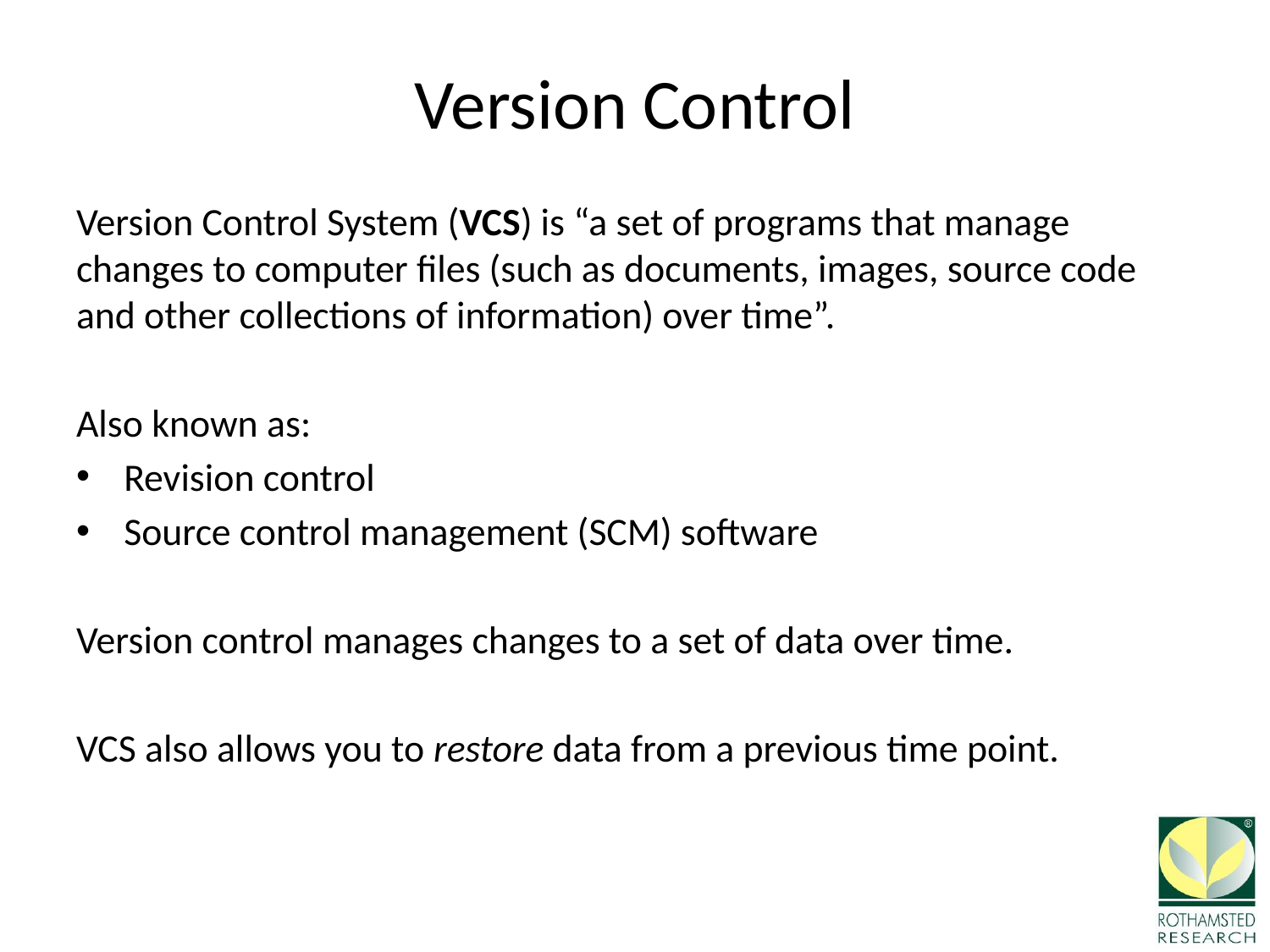

# Version Control
Version Control System (VCS) is “a set of programs that manage changes to computer files (such as documents, images, source code and other collections of information) over time”.

Also known as:
Revision control
Source control management (SCM) software

Version control manages changes to a set of data over time.

VCS also allows you to restore data from a previous time point.